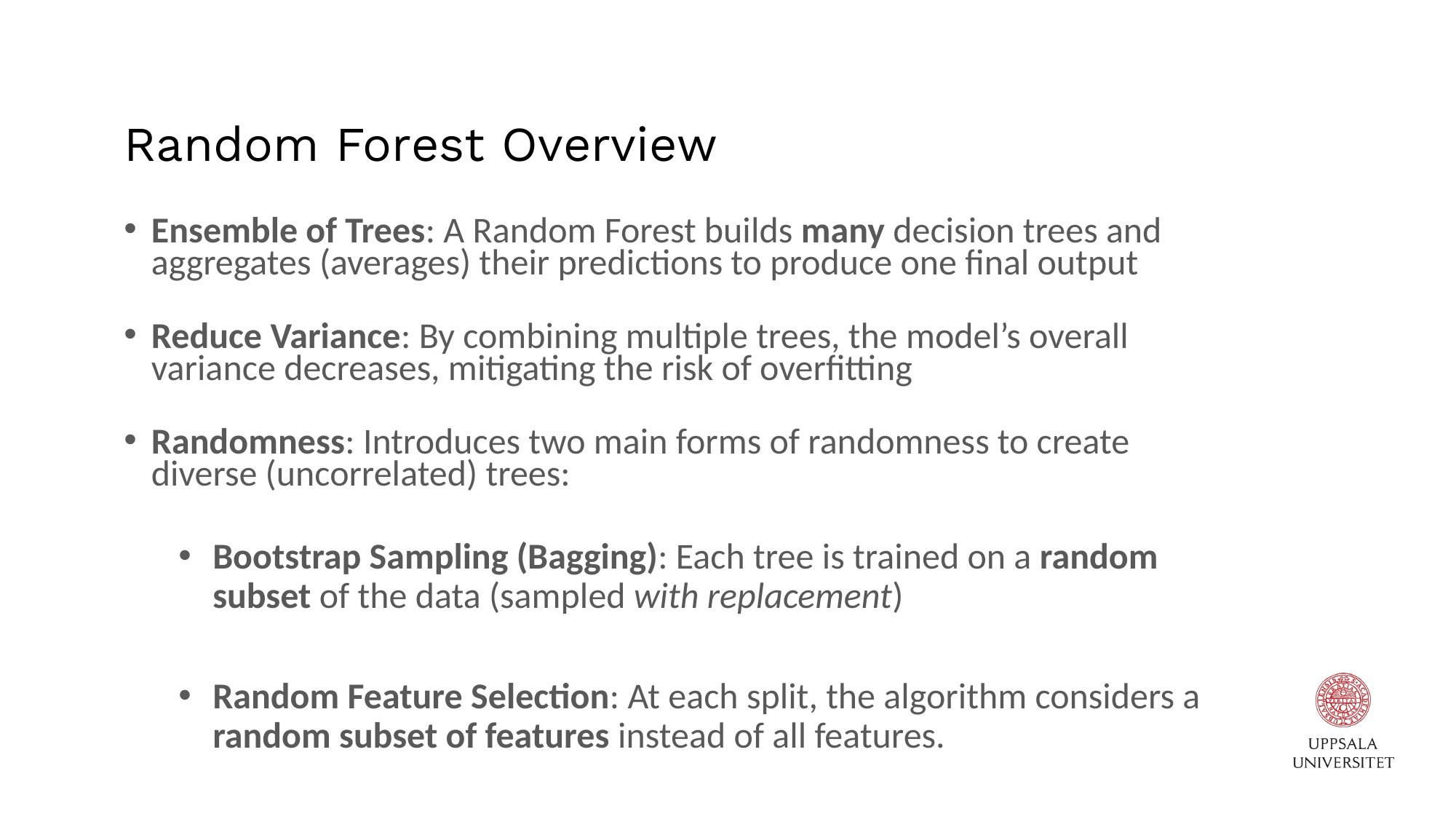

# Random Forest Overview
Ensemble of Trees: A Random Forest builds many decision trees and aggregates (averages) their predictions to produce one final output

Reduce Variance: By combining multiple trees, the model’s overall variance decreases, mitigating the risk of overfitting

Randomness: Introduces two main forms of randomness to create diverse (uncorrelated) trees:

Bootstrap Sampling (Bagging): Each tree is trained on a random subset of the data (sampled with replacement)

Random Feature Selection: At each split, the algorithm considers a random subset of features instead of all features.